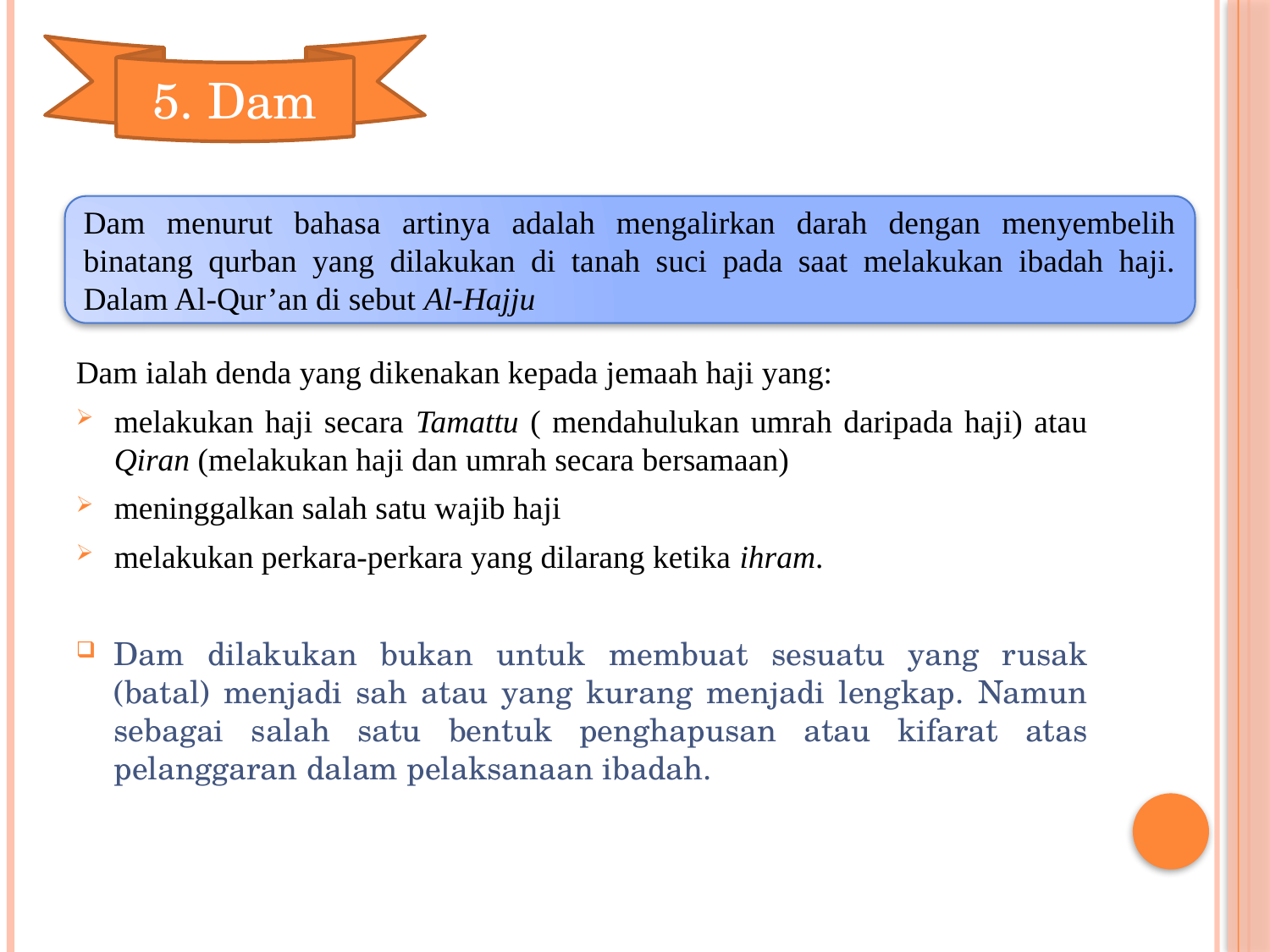

5. Dam
Dam menurut bahasa artinya adalah mengalirkan darah dengan menyembelih binatang qurban yang dilakukan di tanah suci pada saat melakukan ibadah haji. Dalam Al-Qur’an di sebut Al-Hajju
Dam ialah denda yang dikenakan kepada jemaah haji yang:
melakukan haji secara Tamattu ( mendahulukan umrah daripada haji) atau Qiran (melakukan haji dan umrah secara bersamaan)
meninggalkan salah satu wajib haji
melakukan perkara-perkara yang dilarang ketika ihram.

Dam dilakukan bukan untuk membuat sesuatu yang rusak (batal) menjadi sah atau yang kurang menjadi lengkap. Namun sebagai salah satu bentuk penghapusan atau kifarat atas pelanggaran dalam pelaksanaan ibadah.